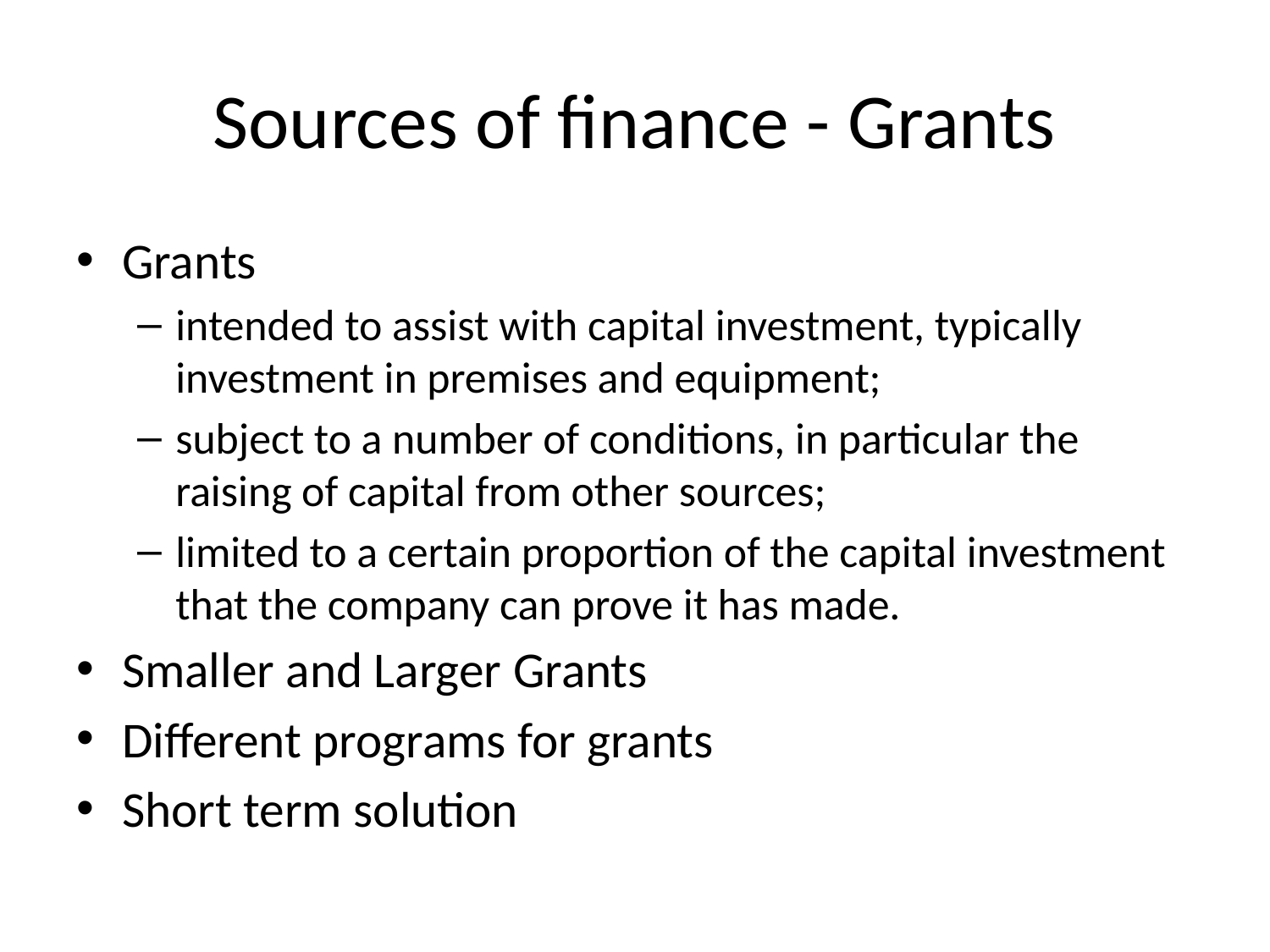

# Sources of finance - Grants
Grants
intended to assist with capital investment, typically investment in premises and equipment;
subject to a number of conditions, in particular the raising of capital from other sources;
limited to a certain proportion of the capital investment that the company can prove it has made.
Smaller and Larger Grants
Different programs for grants
Short term solution